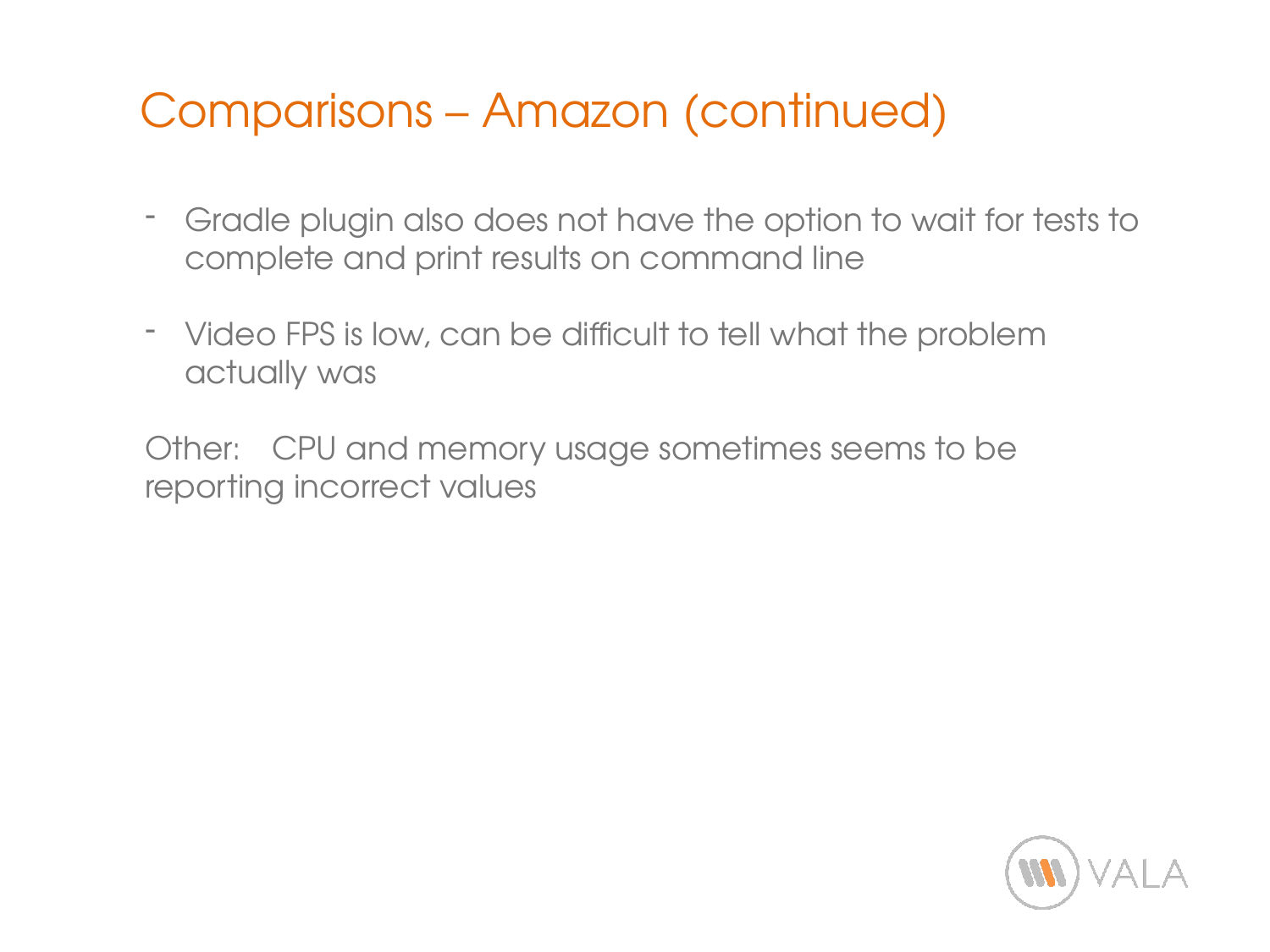

Comparisons – Amazon (continued)

Gradle plugin also does not have the option to wait for tests to complete and print results on command line

Video FPS is low, can be difficult to tell what the problem actually was

Other:	CPU and memory usage sometimes seems to be reporting incorrect values